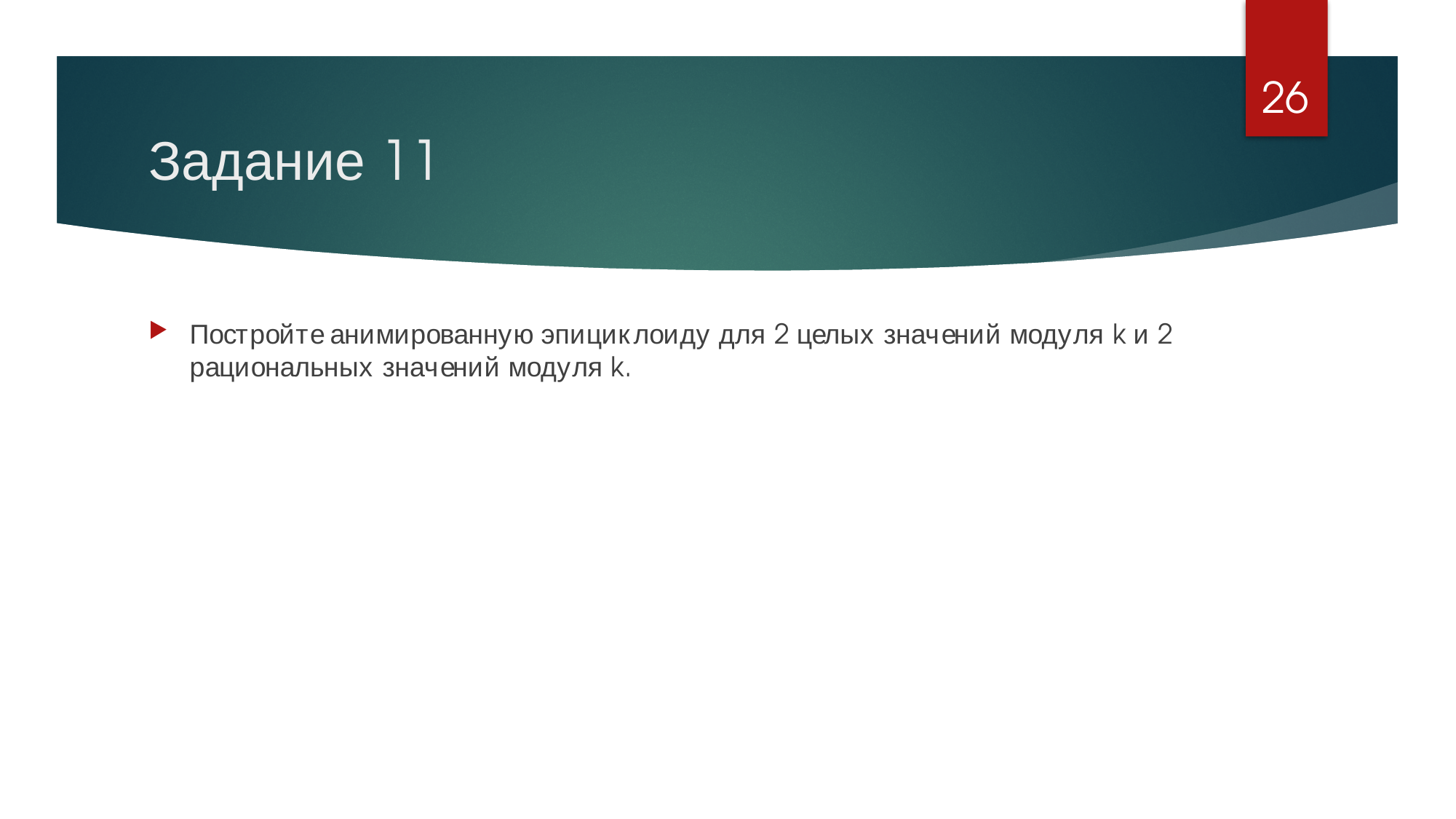

26
# Задание 11
Постройте анимированную эпициклоиду для 2 целых значений модуля k и 2 рациональных значений модуля k.